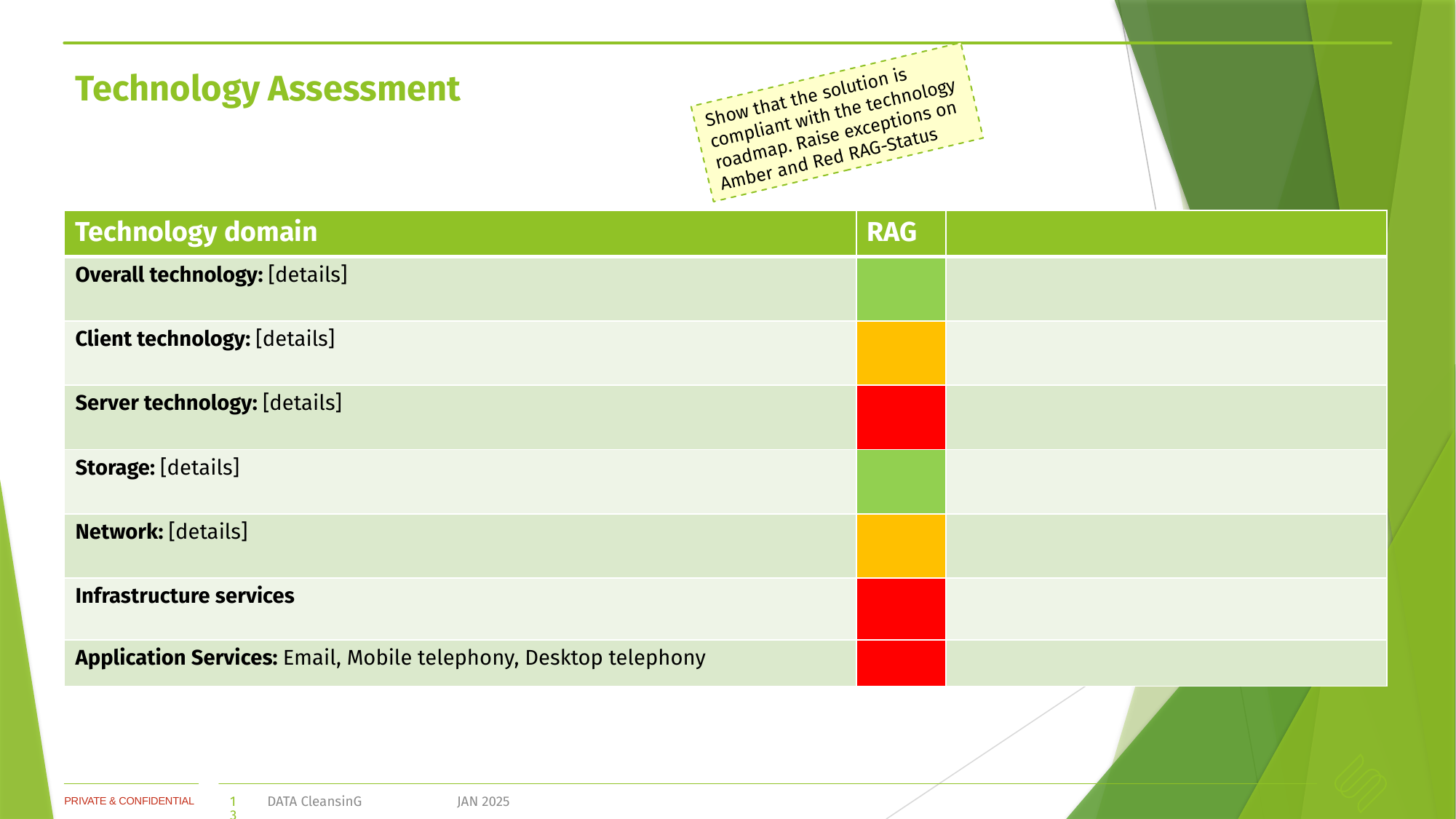

# Technology Assessment
Show that the solution is compliant with the technology roadmap. Raise exceptions on Amber and Red RAG-Status
| Technology domain | RAG |  |
| --- | --- | --- |
| Overall technology: [details] |  |  |
| Client technology: [details] |  |  |
| Server technology: [details] |  |  |
| Storage: [details] |  |  |
| Network: [details] |  |  |
| Infrastructure services |  |  |
| Application Services: Email, Mobile telephony, Desktop telephony |  |  |
13
DATA CleansinG
JAN 2025